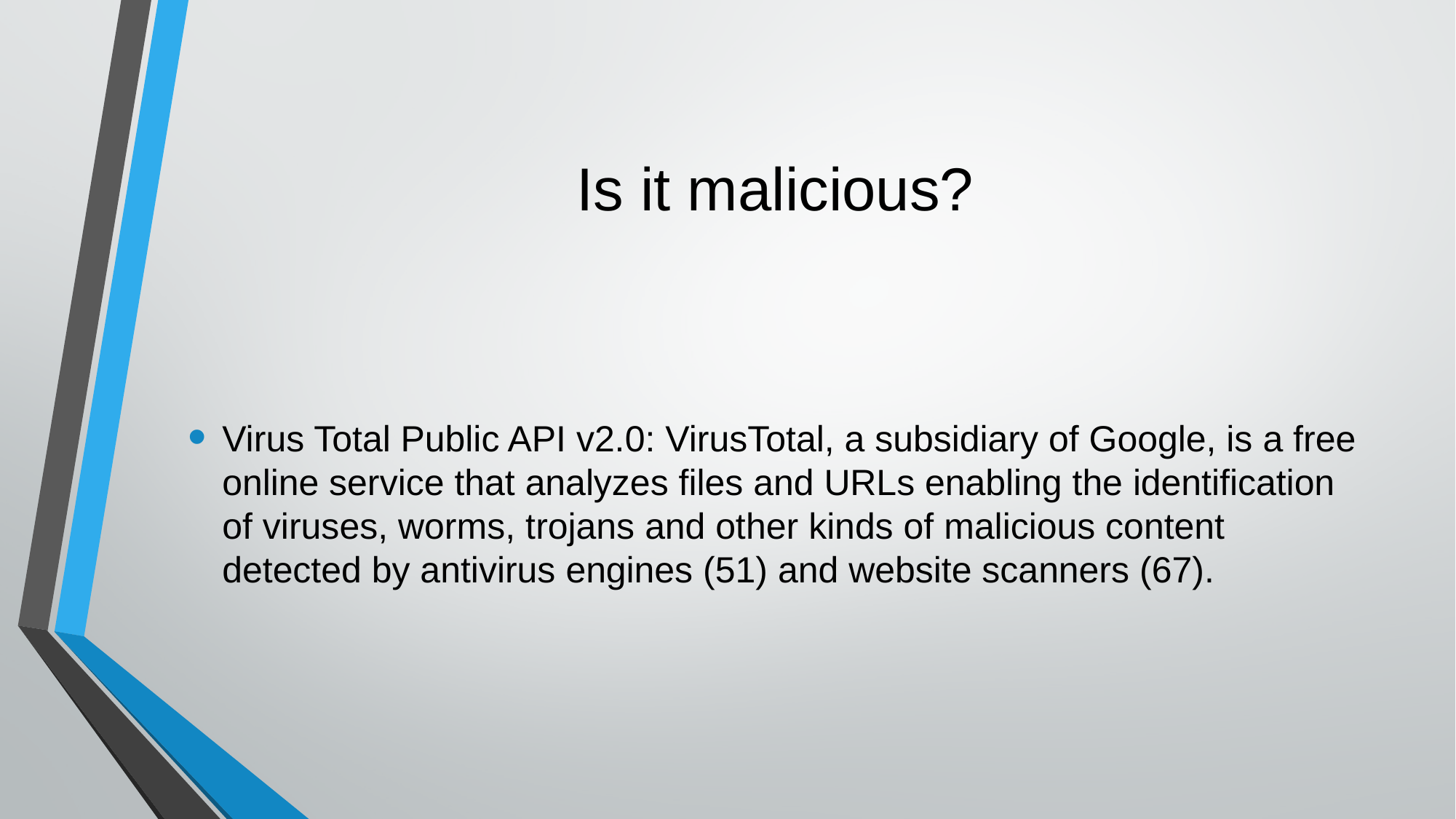

# Is it malicious?
Virus Total Public API v2.0: VirusTotal, a subsidiary of Google, is a free online service that analyzes files and URLs enabling the identification of viruses, worms, trojans and other kinds of malicious content detected by antivirus engines (51) and website scanners (67).